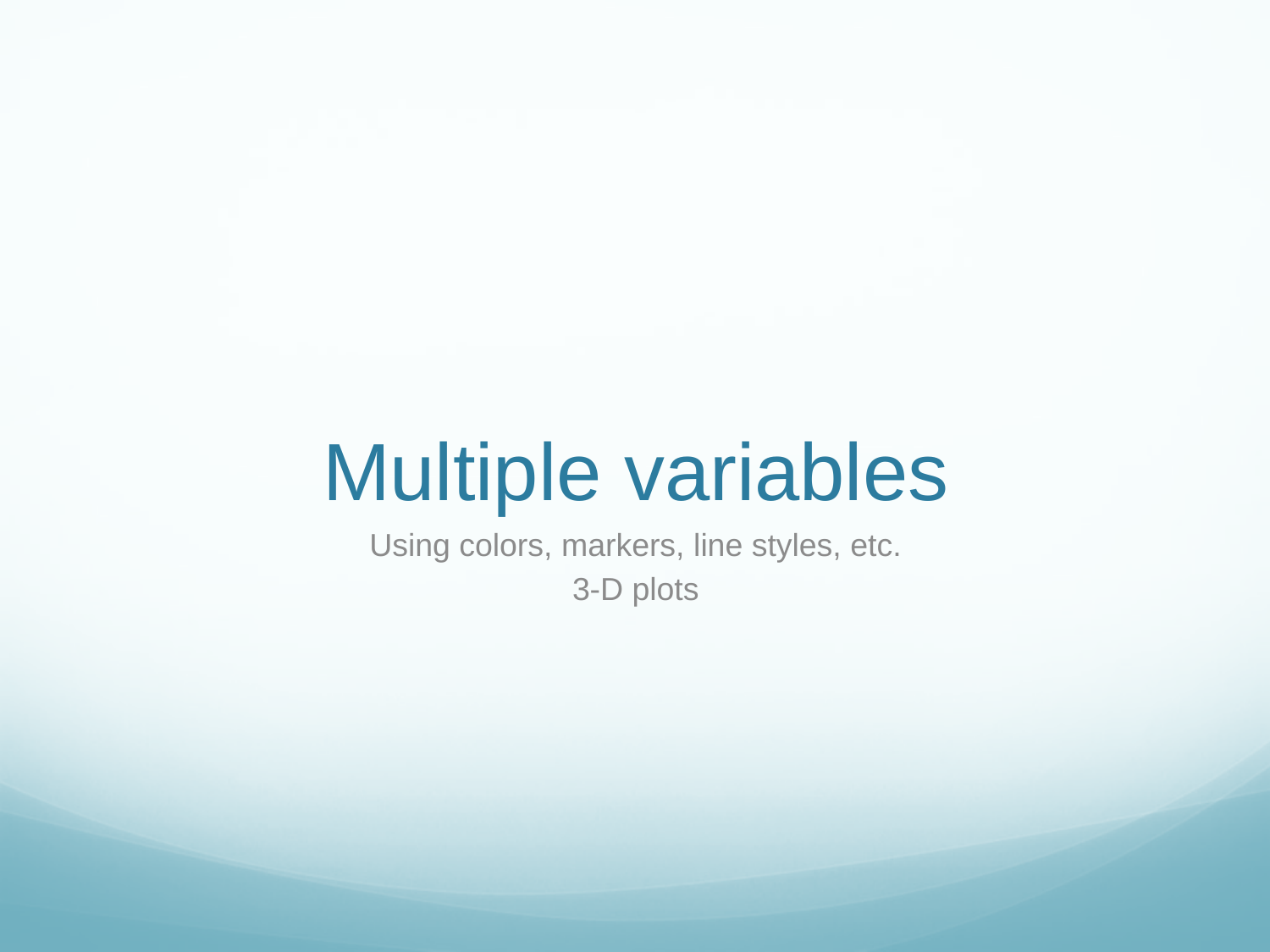

# Multiple variables
Using colors, markers, line styles, etc.
3-D plots